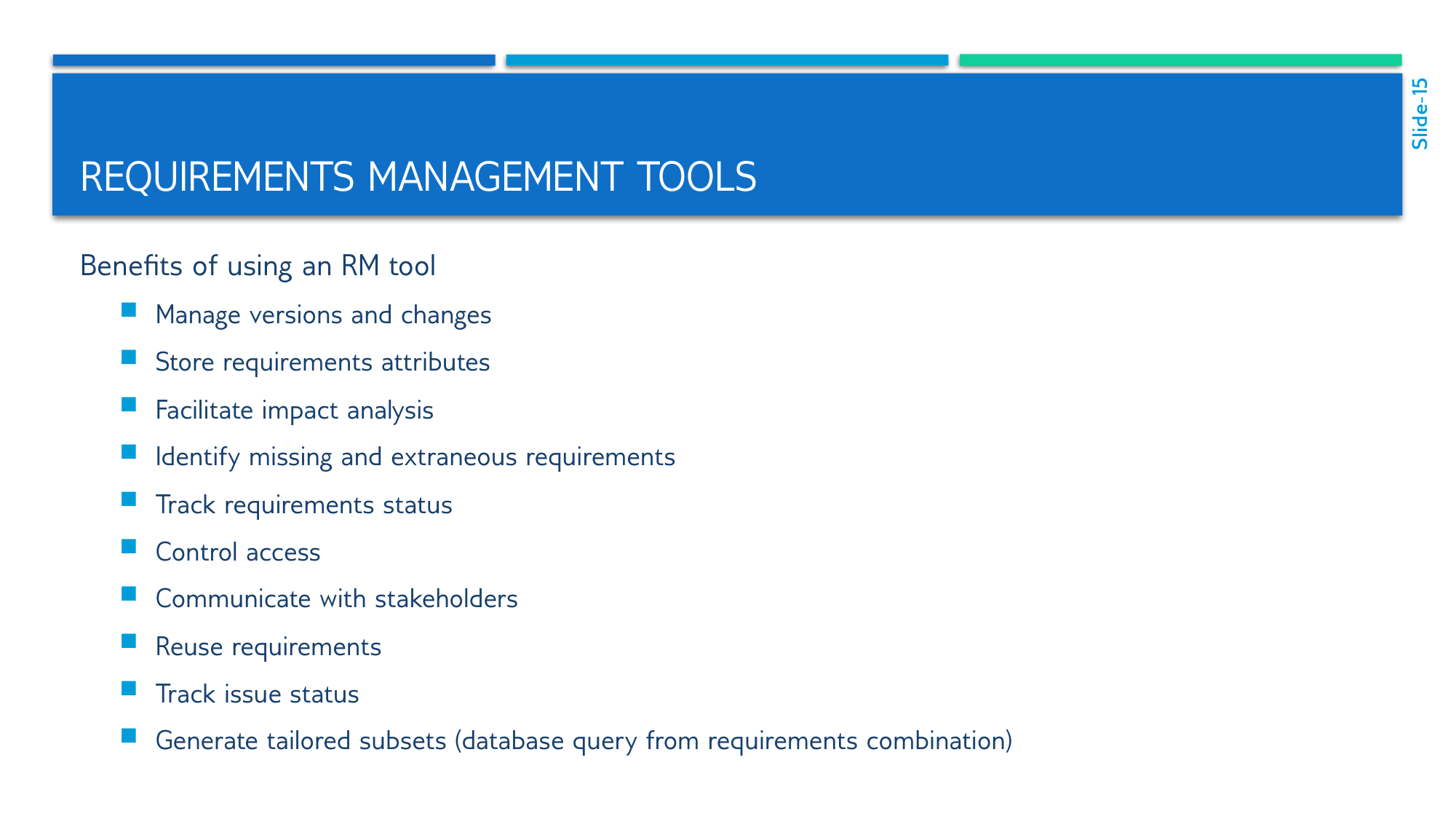

Slide-15
# Requirements management tools
Benefits of using an RM tool
Manage versions and changes
Store requirements attributes
Facilitate impact analysis
Identify missing and extraneous requirements
Track requirements status
Control access
Communicate with stakeholders
Reuse requirements
Track issue status
Generate tailored subsets (database query from requirements combination)